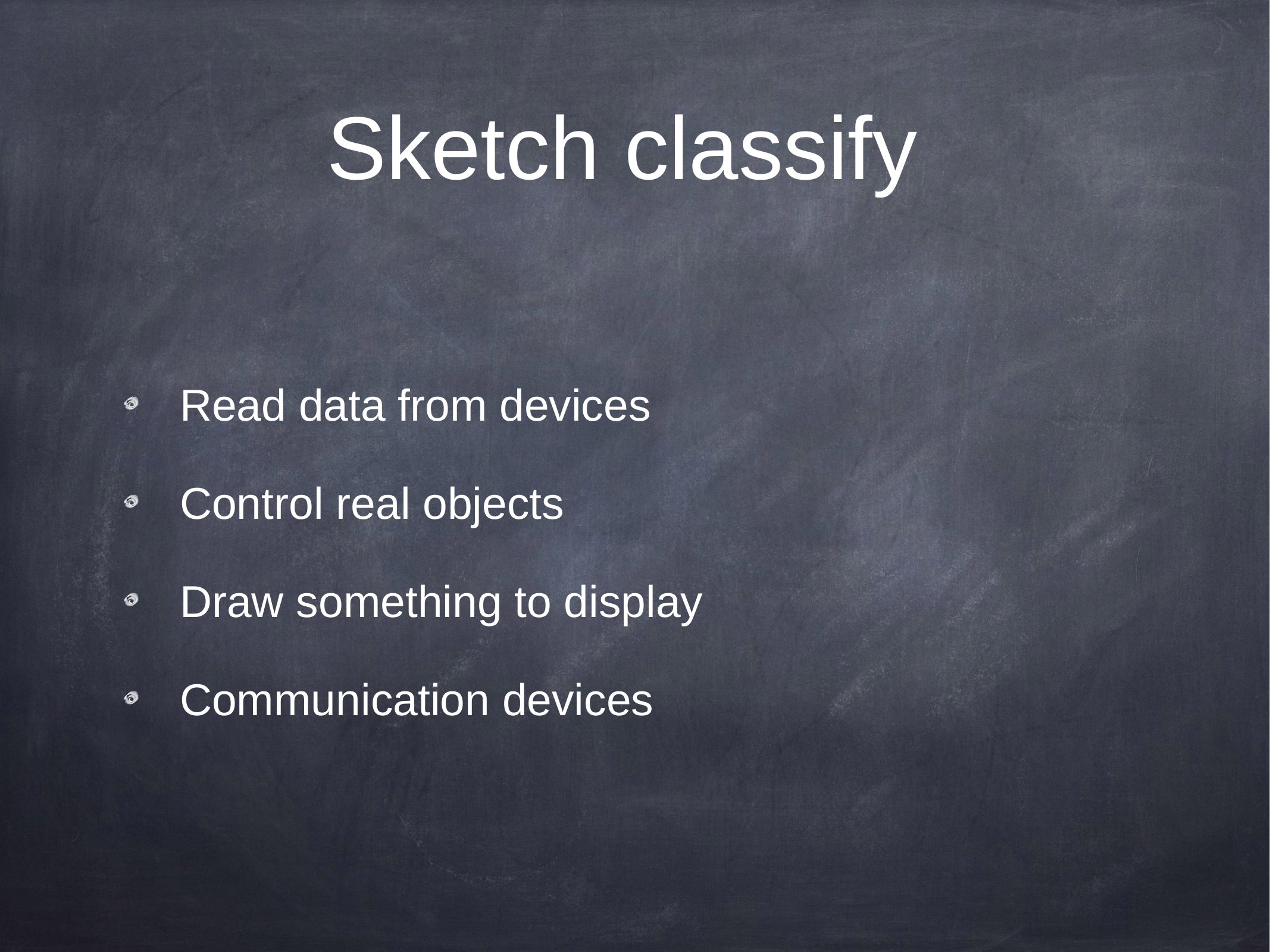

# Sketch classify
Read data from devices
Control real objects
Draw something to display
Communication devices